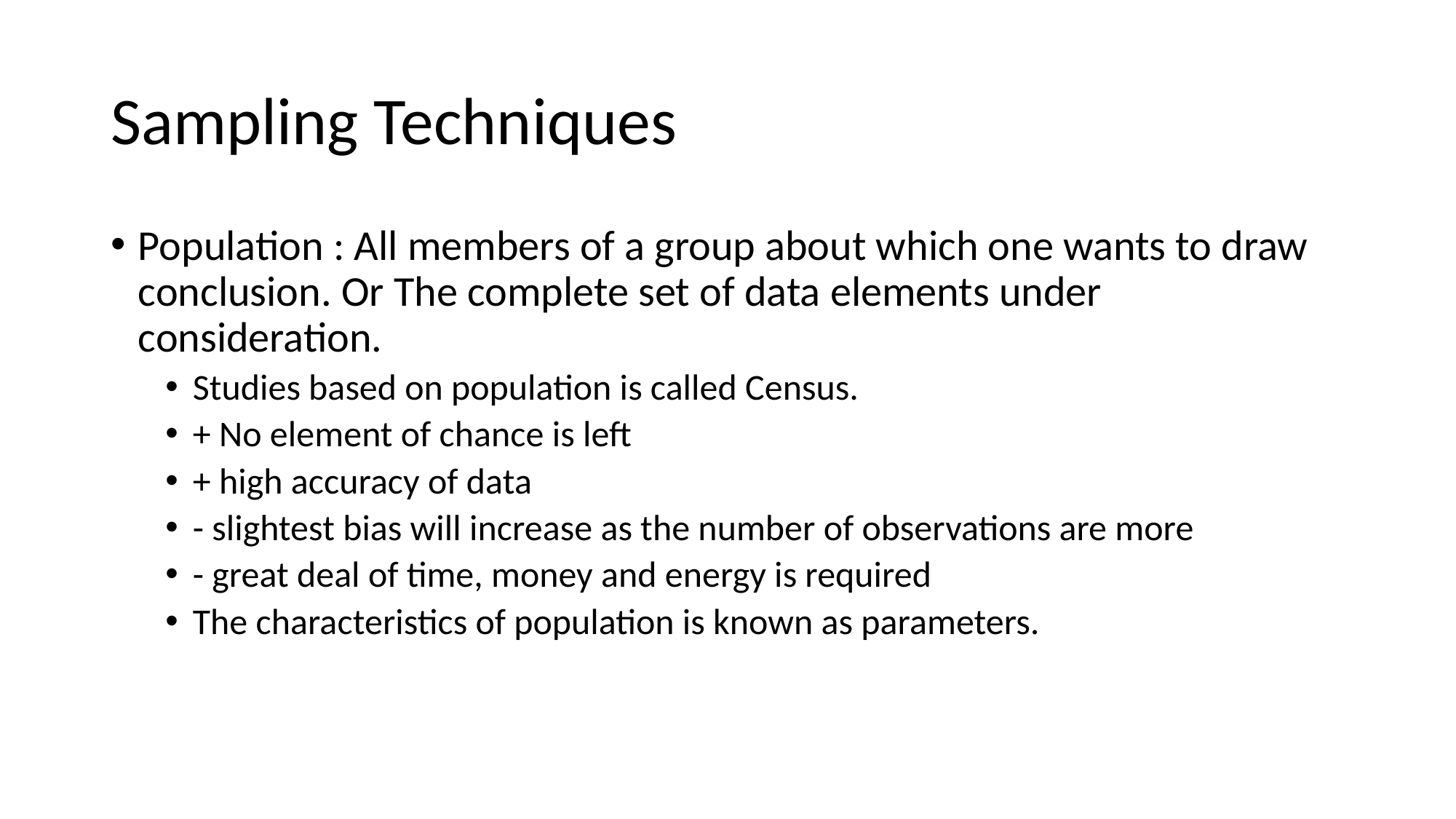

# Sampling Techniques
Population : All members of a group about which one wants to draw conclusion. Or The complete set of data elements under consideration.
Studies based on population is called Census.
+ No element of chance is left
+ high accuracy of data
- slightest bias will increase as the number of observations are more
- great deal of time, money and energy is required
The characteristics of population is known as parameters.